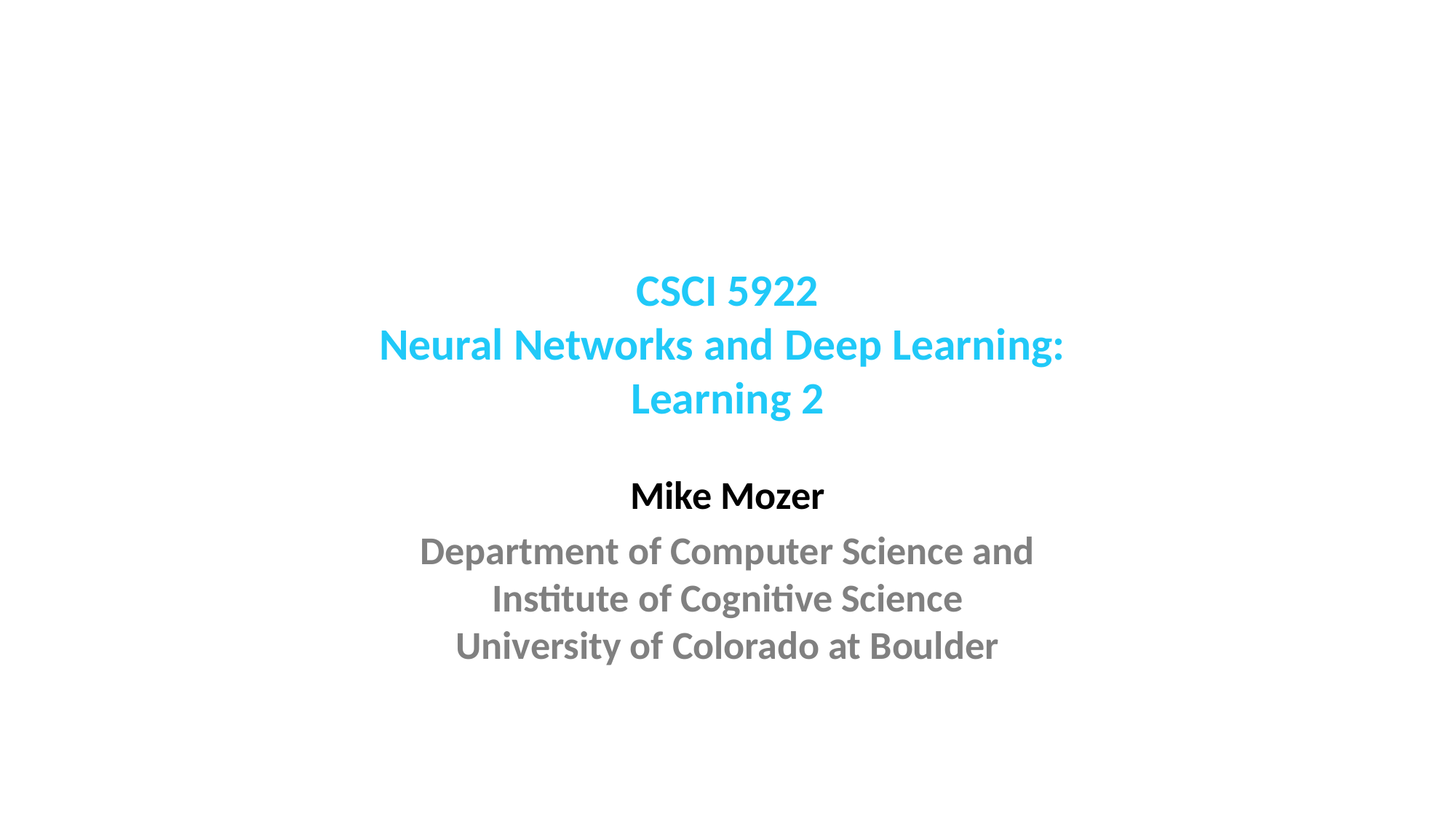

# CSCI 5922 Neural Networks and Deep Learning: Learning 2
Mike Mozer
Department of Computer Science and
Institute of Cognitive Science
University of Colorado at Boulder